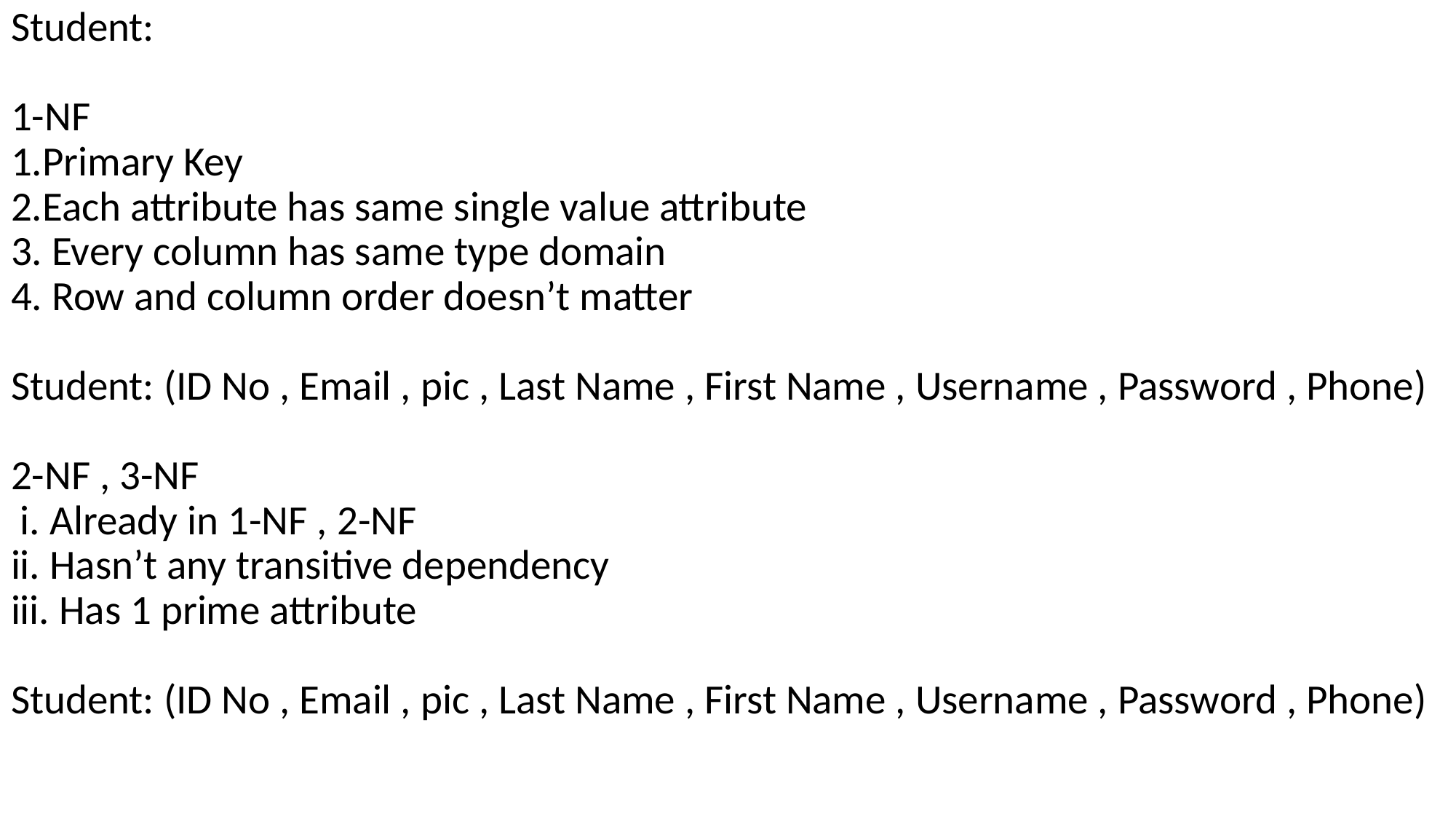

Student:
1-NF
1.Primary Key
2.Each attribute has same single value attribute
3. Every column has same type domain
4. Row and column order doesn’t matter
Student: (ID No , Email , pic , Last Name , First Name , Username , Password , Phone)
2-NF , 3-NF
 i. Already in 1-NF , 2-NF
ii. Hasn’t any transitive dependency
iii. Has 1 prime attribute
Student: (ID No , Email , pic , Last Name , First Name , Username , Password , Phone)